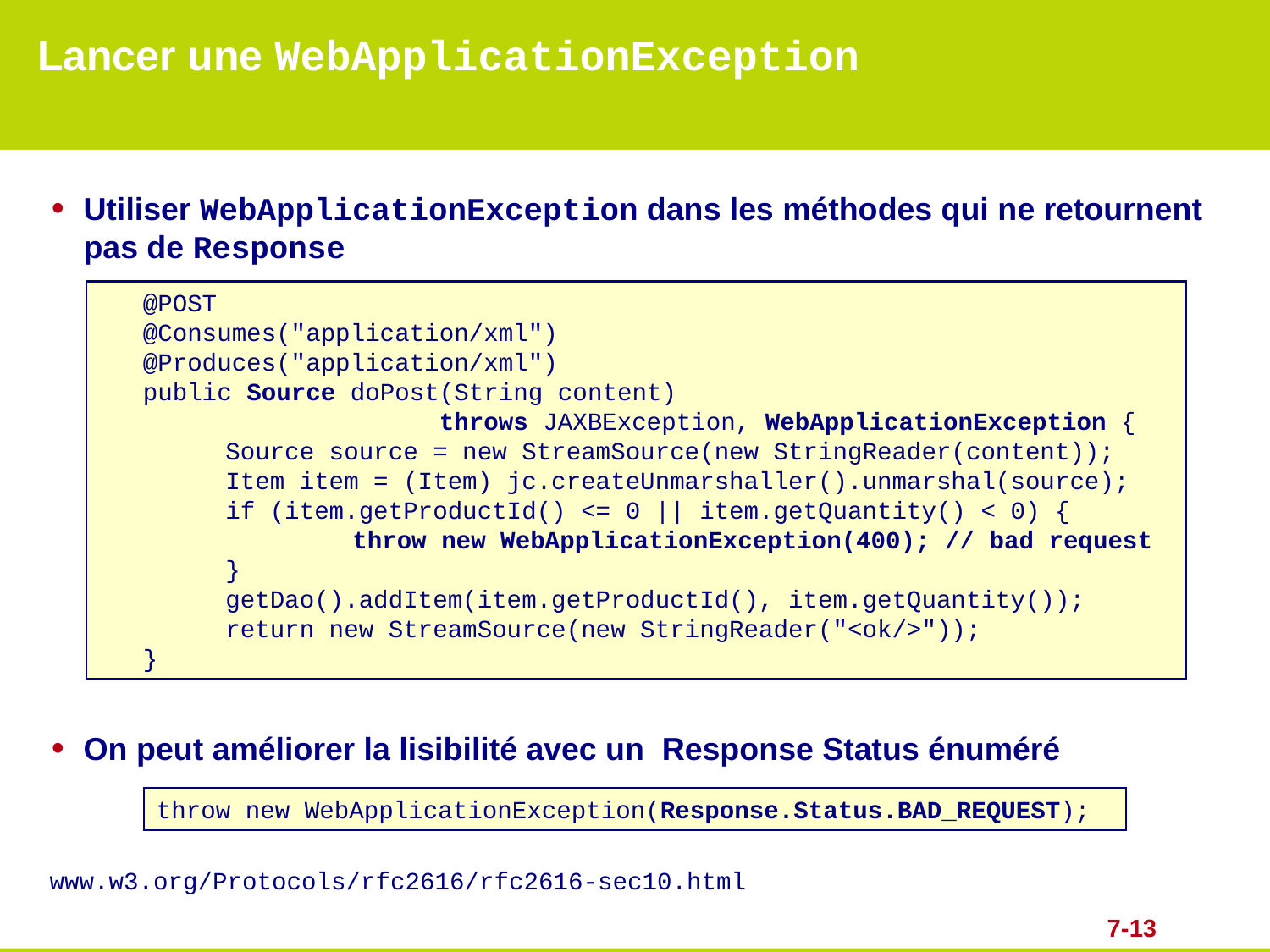

# Lancer une WebApplicationException
Utiliser WebApplicationException dans les méthodes qui ne retournent pas de Response

On peut améliorer la lisibilité avec un  Response Status énuméré

   @POST
   @Consumes("application/xml")
   @Produces("application/xml")
   public Source doPost(String content)
                       throws JAXBException, WebApplicationException {
	Source source = new StreamSource(new StringReader(content));
	Item item = (Item) jc.createUnmarshaller().unmarshal(source);
	if (item.getProductId() <= 0 || item.getQuantity() < 0) {
		throw new WebApplicationException(400); // bad request
	}
	getDao().addItem(item.getProductId(), item.getQuantity());
	return new StreamSource(new StringReader("<ok/>"));
   }
throw new WebApplicationException(Response.Status.BAD_REQUEST);
www.w3.org/Protocols/rfc2616/rfc2616-sec10.html